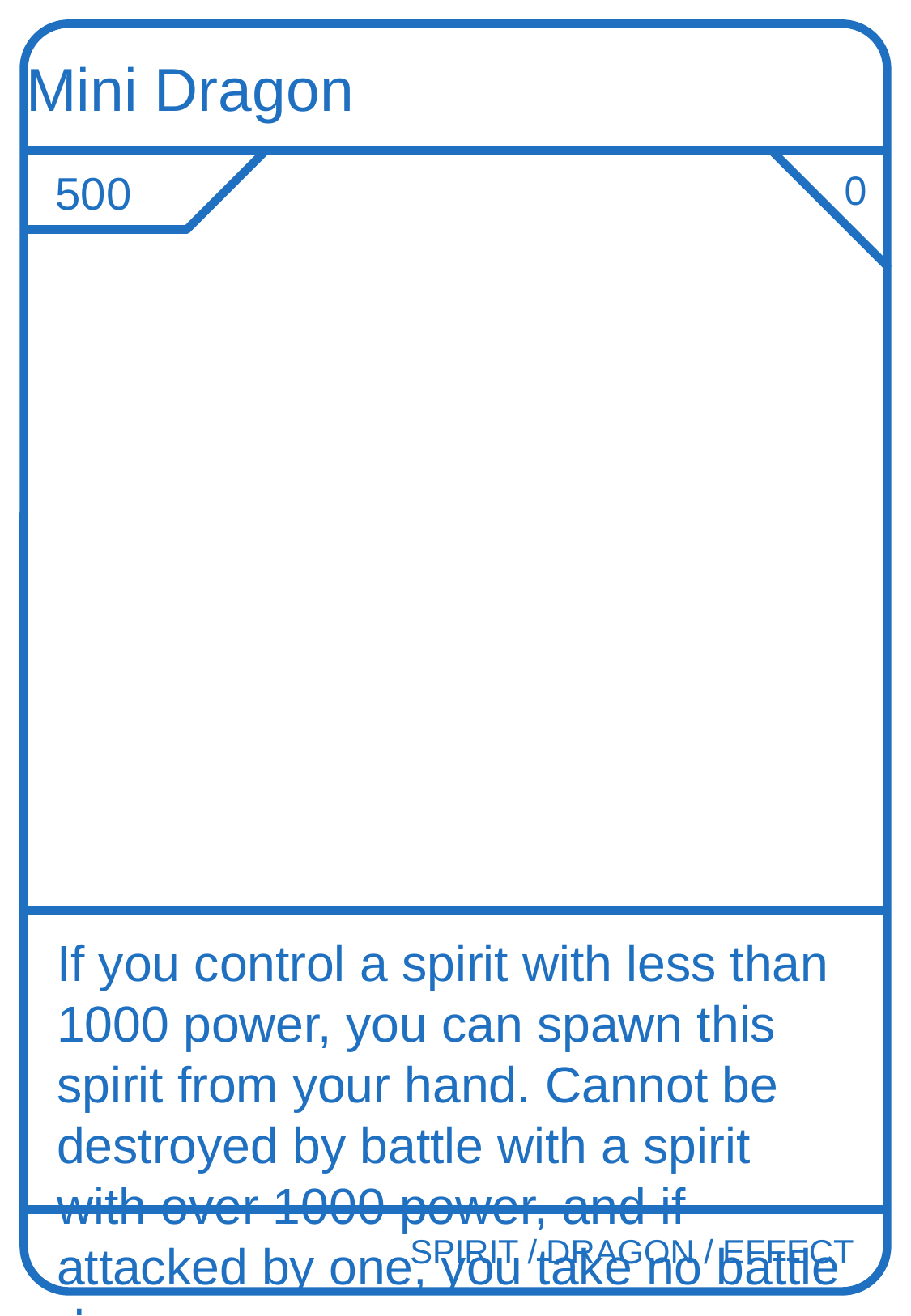

Mini Dragon
500
0
If you control a spirit with less than 1000 power, you can spawn this spirit from your hand. Cannot be destroyed by battle with a spirit with over 1000 power, and if attacked by one, you take no battle damage.
SPIRIT / DRAGON / EFFECT